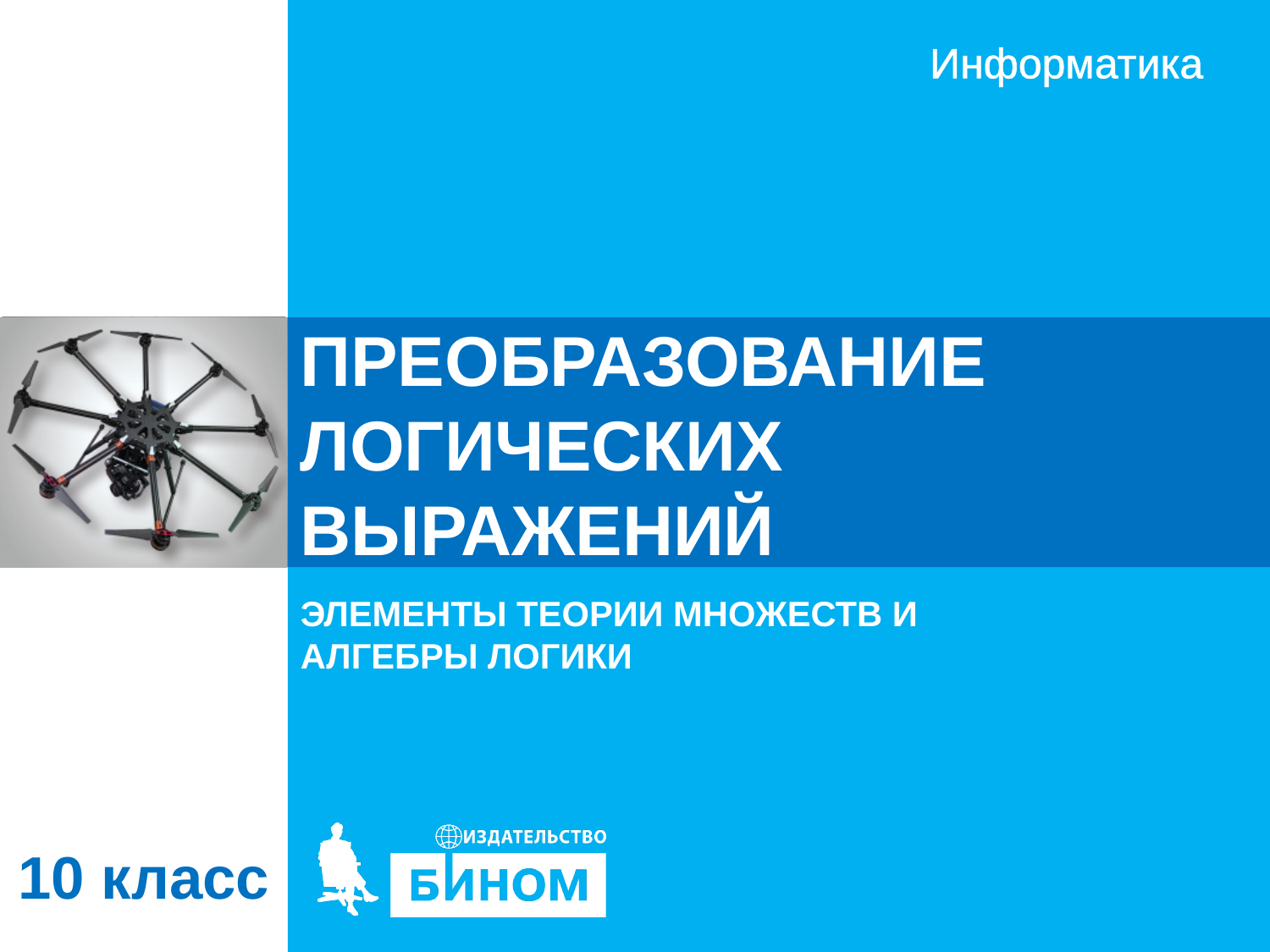

# ПРЕОБРАЗОВАНИЕ ЛОГИЧЕСКИХ ВЫРАЖЕНИЙ
ЭЛЕМЕНТЫ ТЕОРИИ МНОЖЕСТВ И
АЛГЕБРЫ ЛОГИКИ